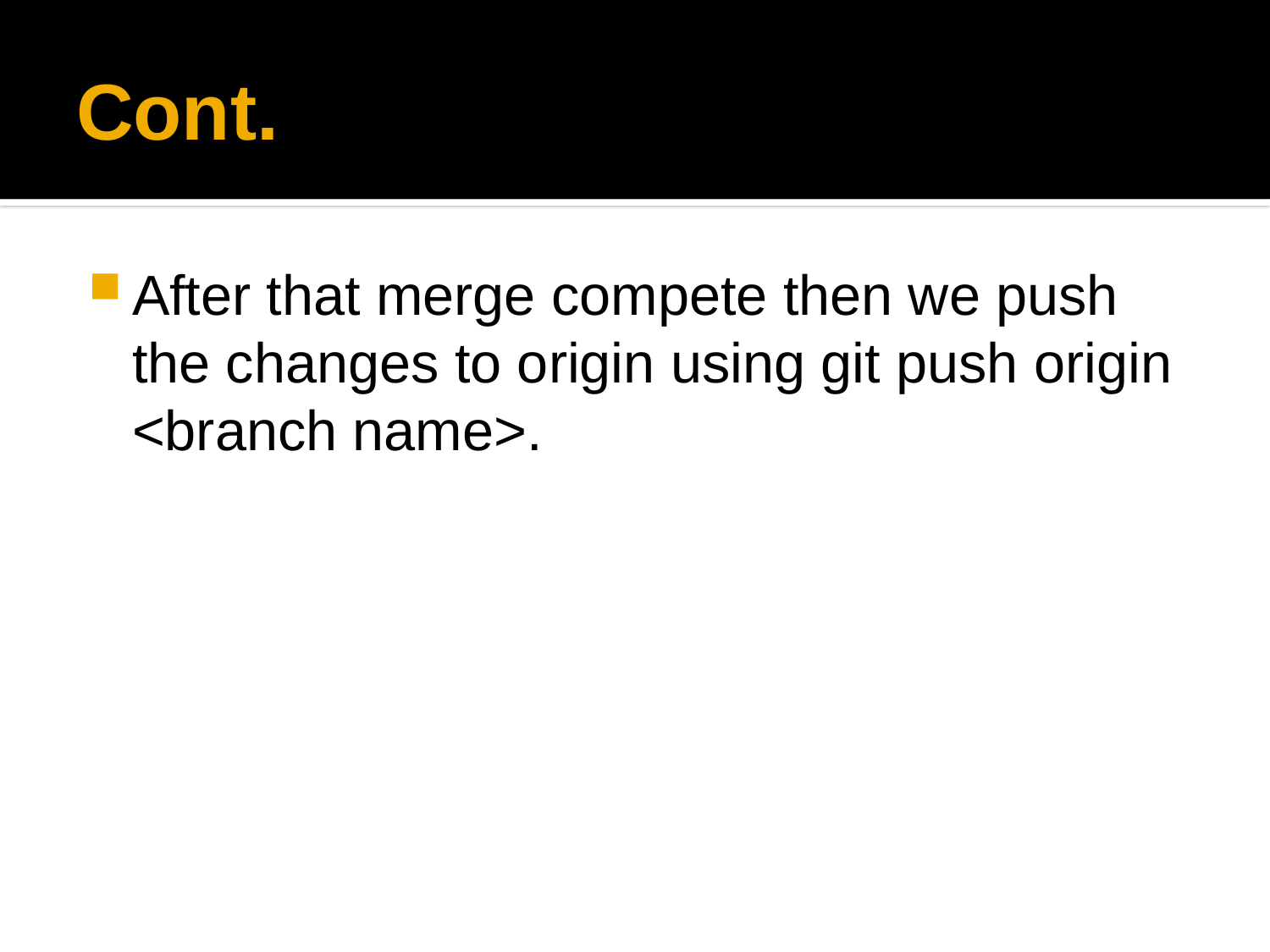

# Cont.
After that merge compete then we push the changes to origin using git push origin <branch name>.